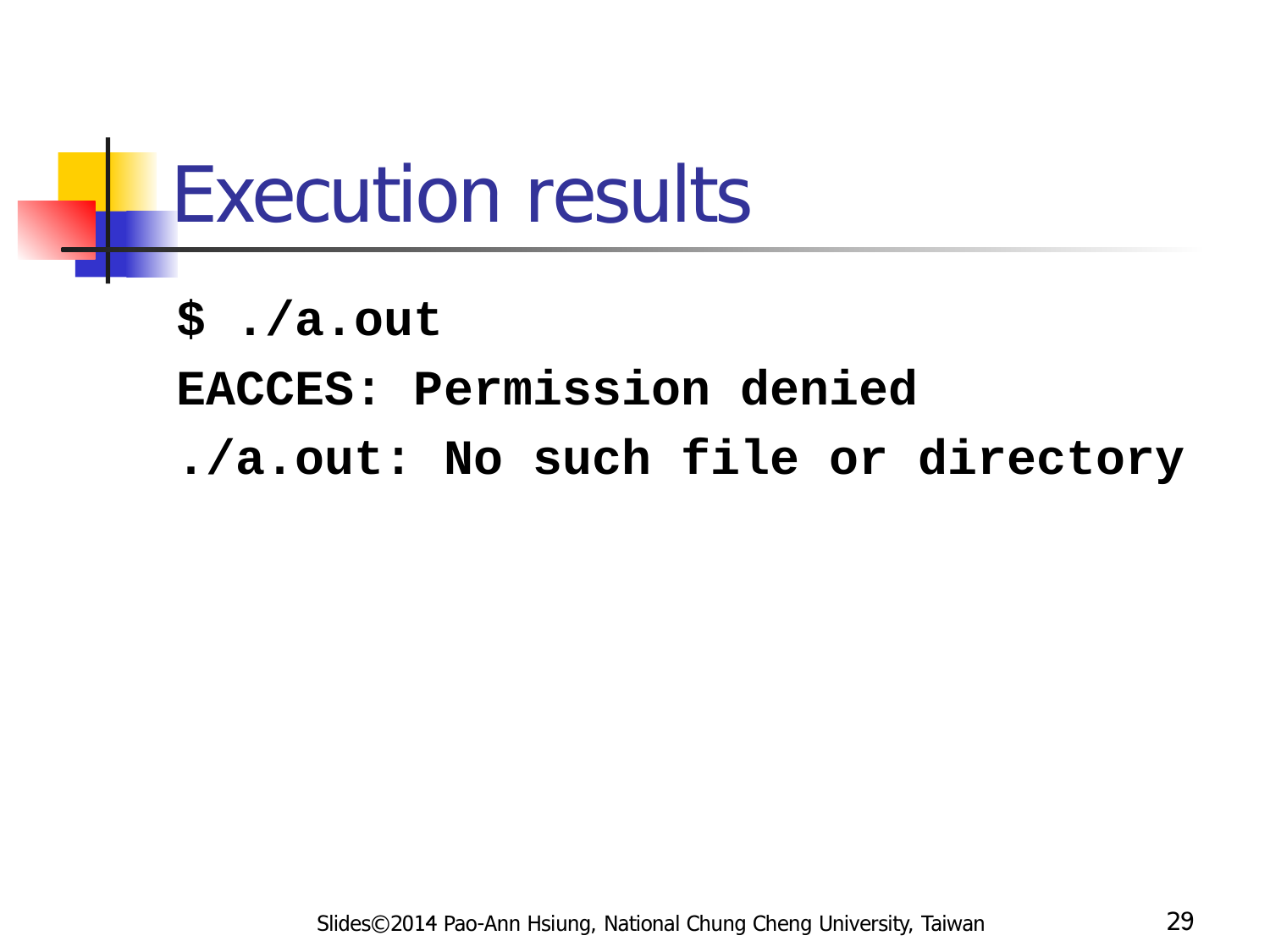

# Execution results
$ ./a.out
EACCES: Permission denied
./a.out: No such file or directory

Slides©2014 Pao-Ann Hsiung, National Chung Cheng University, Taiwan
29